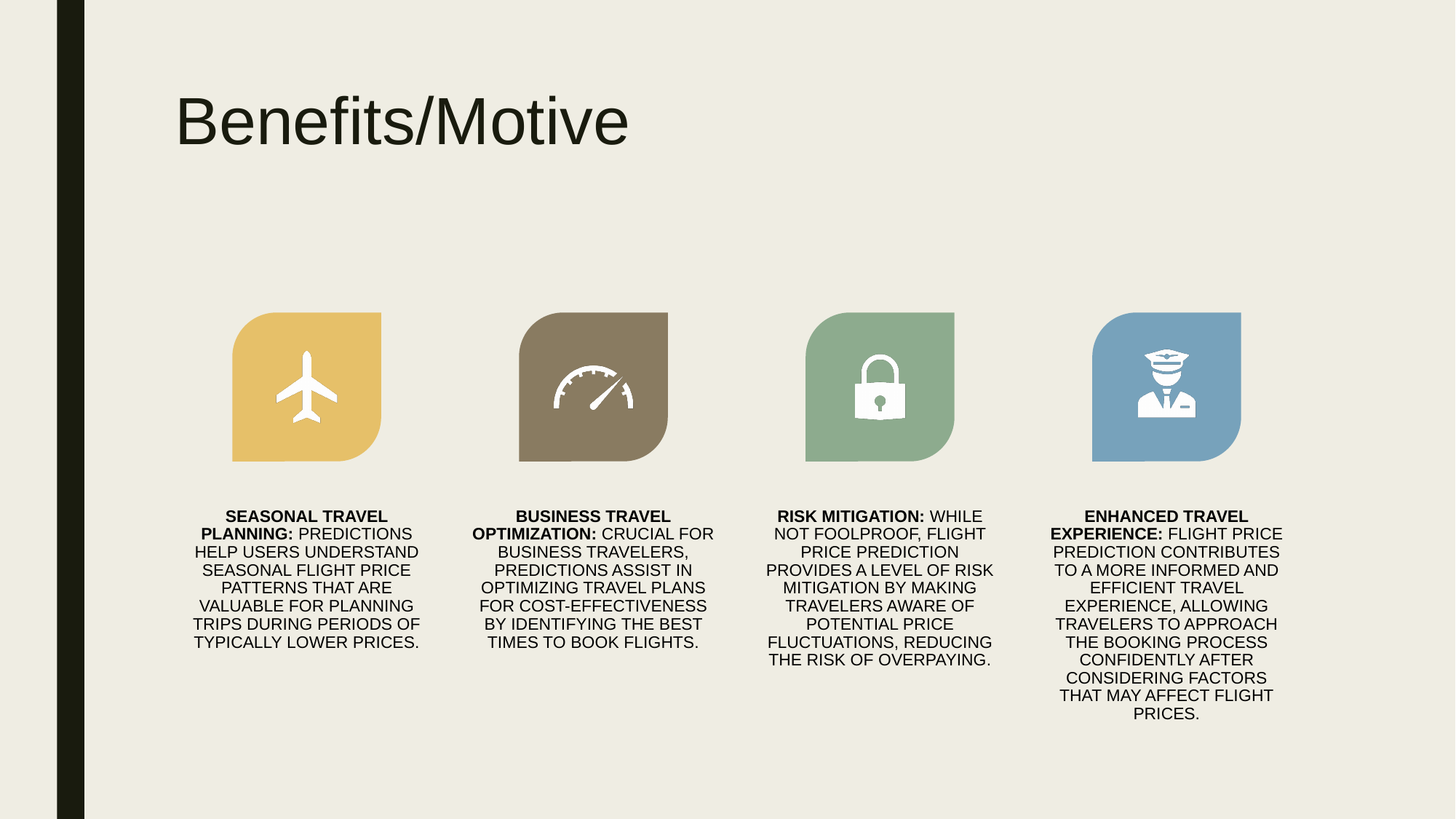

# Benefits/Motive
Seasonal Travel Planning: Predictions help users understand seasonal flight price patterns that are valuable for planning trips during periods of typically lower prices.
Business Travel Optimization: Crucial for business travelers, predictions assist in optimizing travel plans for cost-effectiveness by identifying the best times to book flights.
Risk Mitigation: While not foolproof, flight price prediction provides a level of risk mitigation by making travelers aware of potential price fluctuations, reducing the risk of overpaying.
Enhanced Travel Experience: Flight price prediction contributes to a more informed and efficient travel experience, allowing travelers to approach the booking process confidently after considering factors that may affect flight prices.